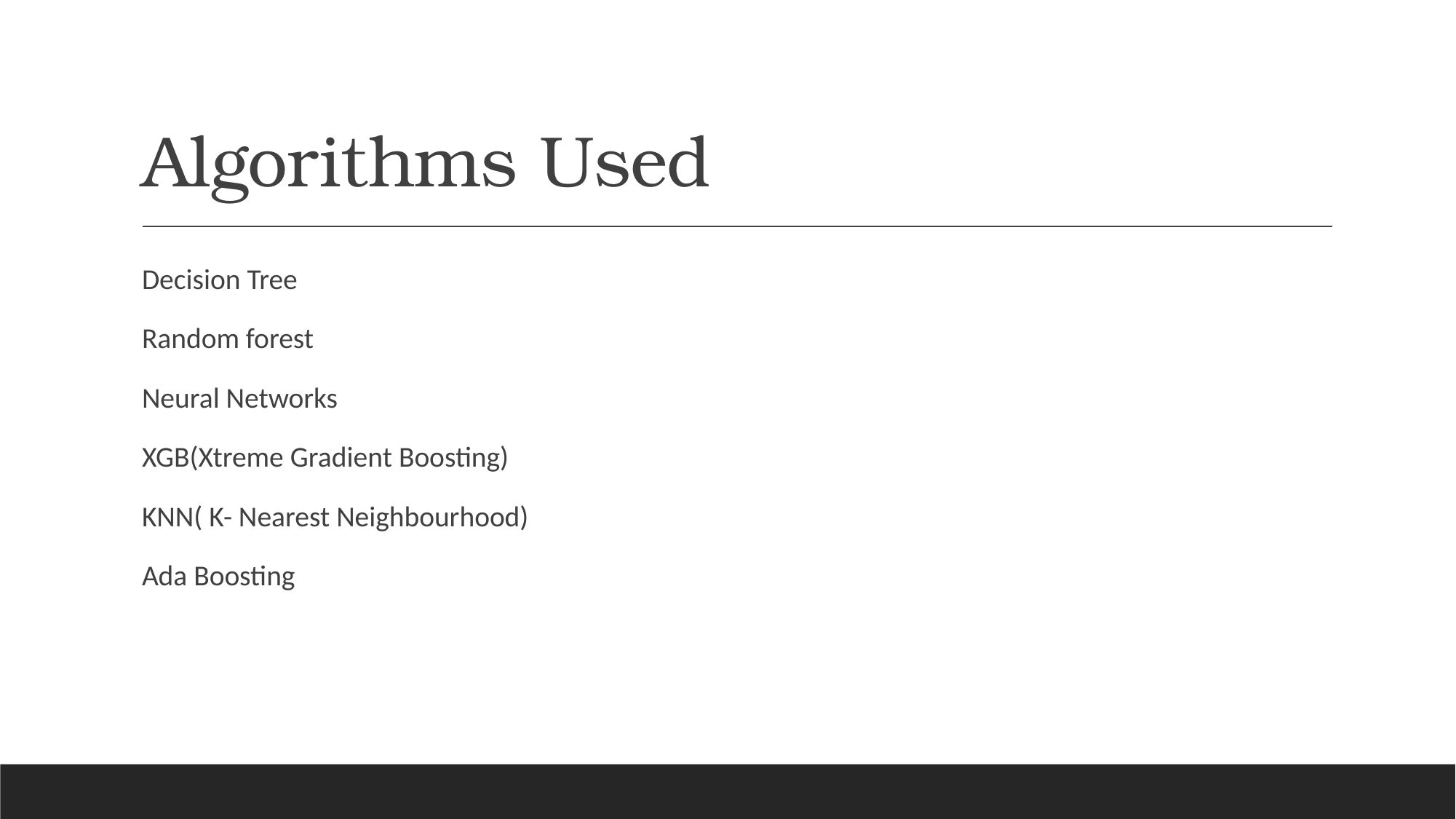

# Algorithms Used
Decision Tree
Random forest
Neural Networks
XGB(Xtreme Gradient Boosting)
KNN( K- Nearest Neighbourhood)
Ada Boosting